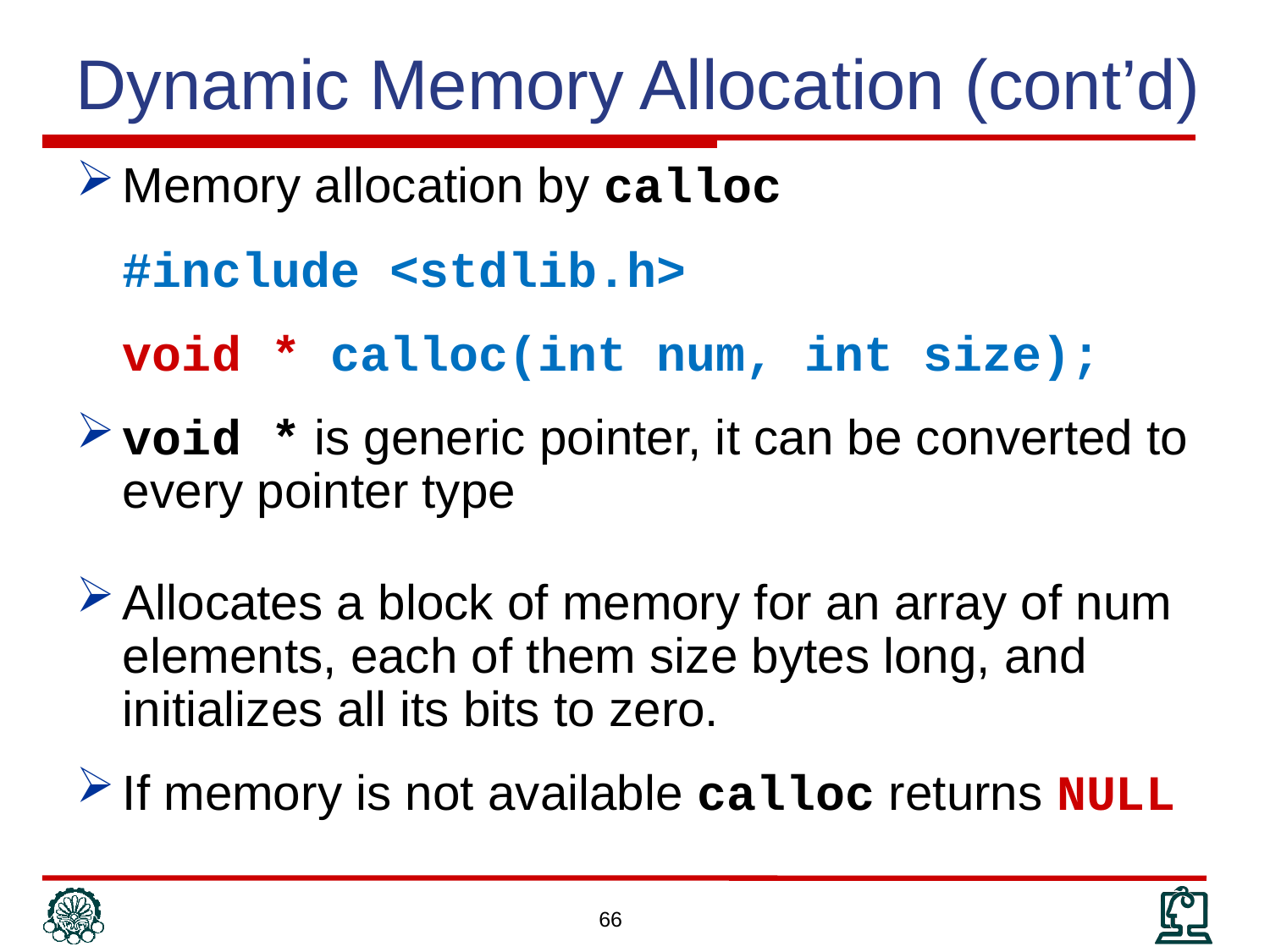

Dynamic Memory Allocation (cont’d)
Memory allocation by calloc
	#include <stdlib.h>
	void * calloc(int num, int size);
void * is generic pointer, it can be converted to every pointer type

Allocates a block of memory for an array of num elements, each of them size bytes long, and initializes all its bits to zero.
If memory is not available calloc returns NULL
66